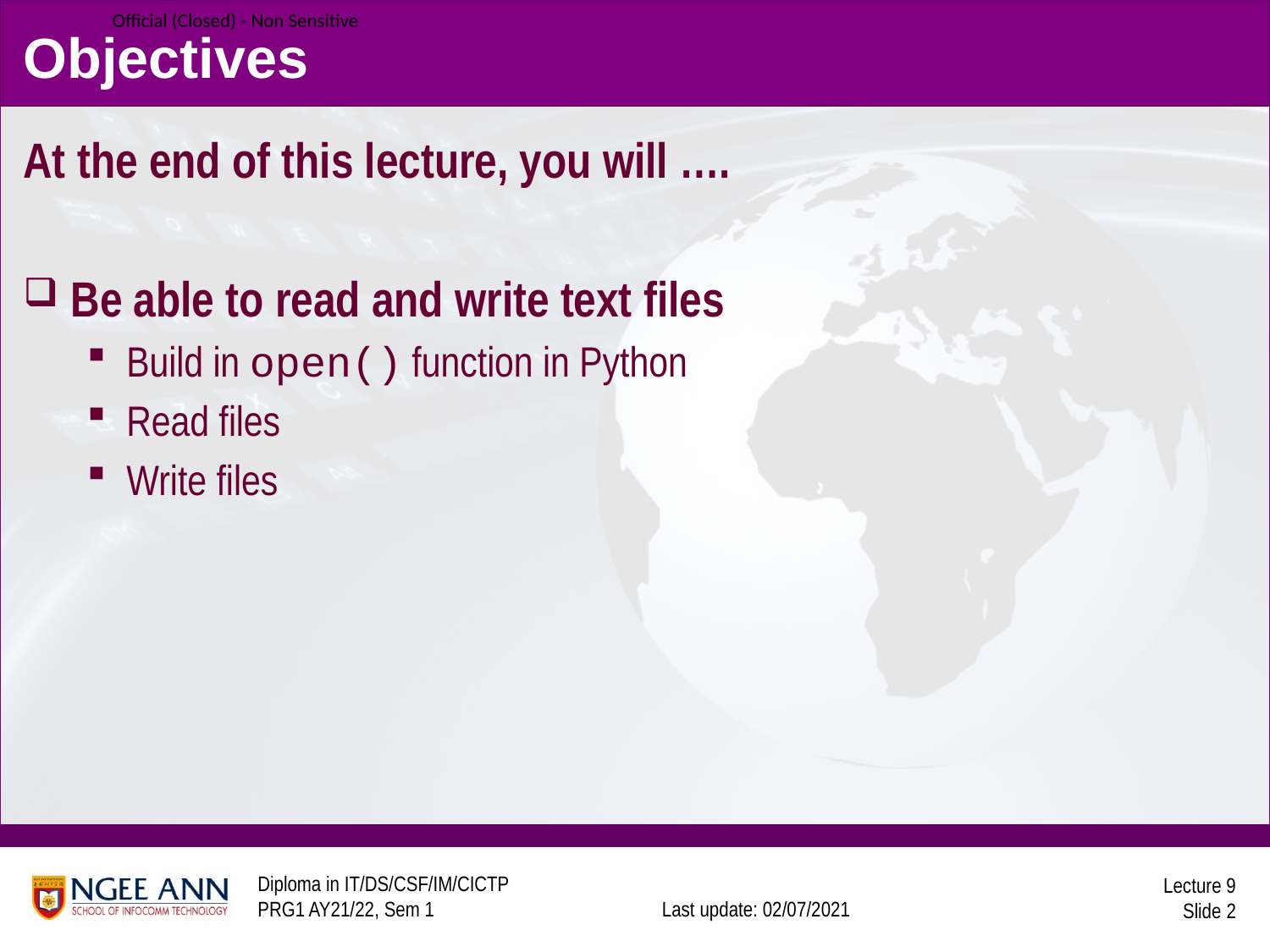

# Objectives
At the end of this lecture, you will ….

Be able to read and write text files
Build in open() function in Python
Read files
Write files